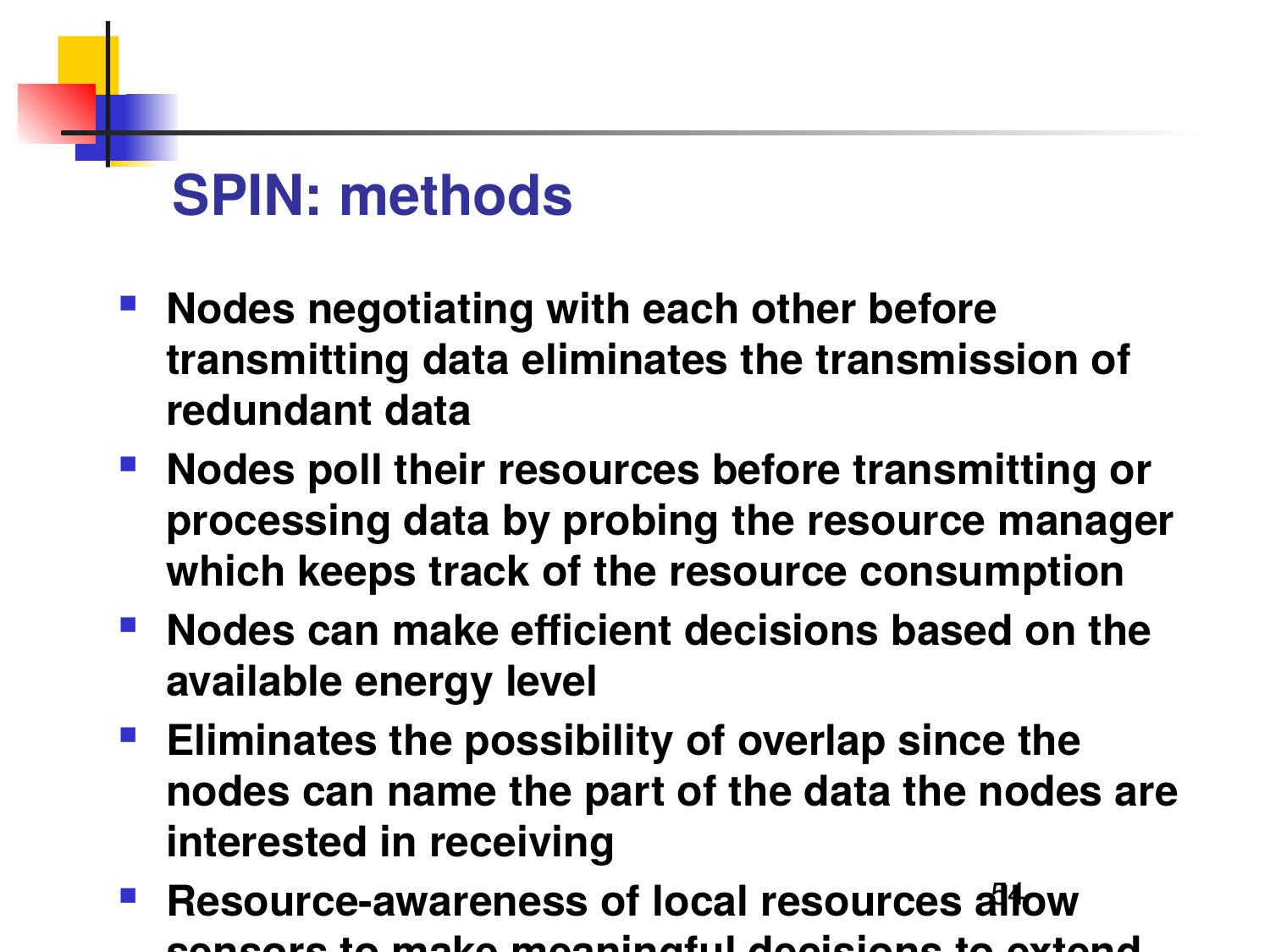

# SPIN: methods
Nodes negotiating with each other before transmitting data eliminates the transmission of redundant data
Nodes poll their resources before transmitting or processing data by probing the resource manager which keeps track of the resource consumption
Nodes can make efficient decisions based on the available energy level
Eliminates the possibility of overlap since the nodes can name the part of the data the nodes are interested in receiving
Resource-awareness of local resources allow sensors to make meaningful decisions to extend longevity
54